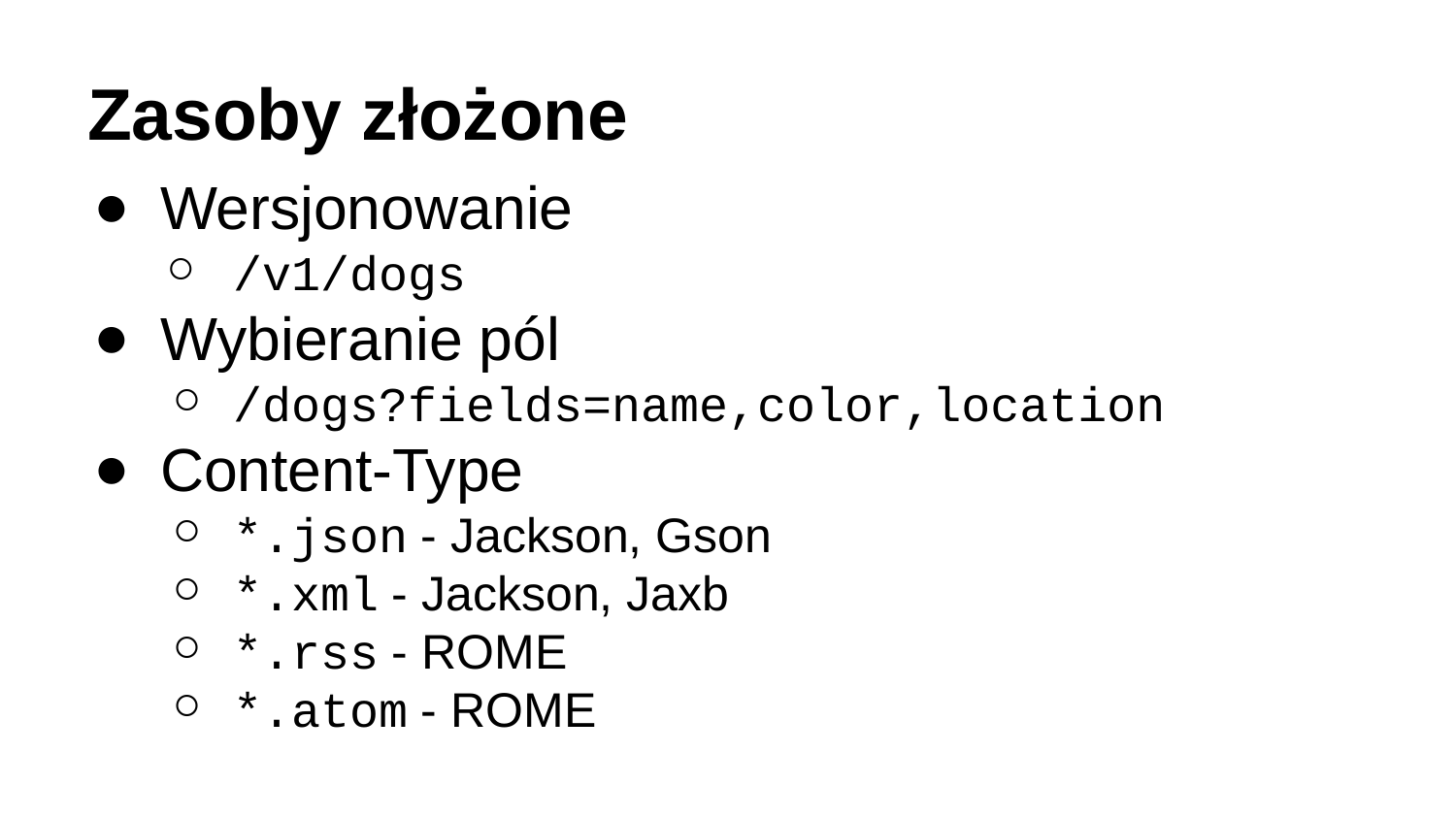

# Zasoby złożone
Wersjonowanie
/v1/dogs
Wybieranie pól
/dogs?fields=name,color,location
Content-Type
*.json - Jackson, Gson
*.xml - Jackson, Jaxb
*.rss - ROME
*.atom - ROME